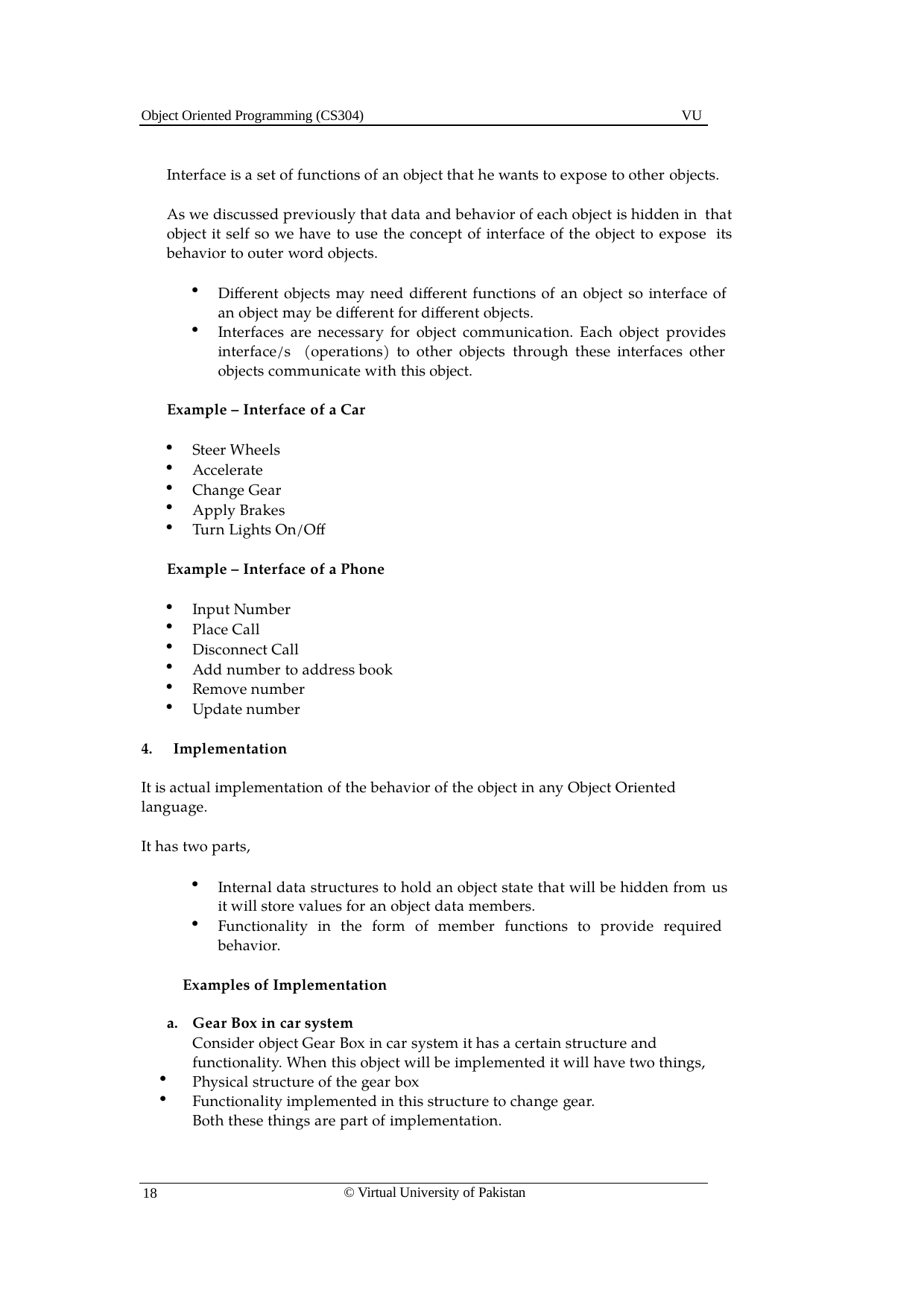

Object Oriented Programming (CS304)
VU

Interface is a set of functions of an object that he wants to expose to other objects.

As we discussed previously that data and behavior of each object is hidden in  that object it self so we have to use the concept of interface of the object to expose  its behavior to outer word objects.

Different objects may need different functions of an object so interface of  an object may be different for different objects.
Interfaces are necessary for object communication. Each object provides  interface/s  (operations) to other objects through these interfaces other  objects communicate with this object.

Example – Interface of a Car

Steer Wheels
Accelerate
Change Gear
Apply Brakes
Turn Lights On/Off

Example – Interface of a Phone

Input Number
Place Call
Disconnect Call
Add number to address book
Remove number
Update number

Implementation

It is actual implementation of the behavior of the object in any Object Oriented  language.

It has two parts,

Internal data structures to hold an object state that will be hidden from us  it will store values for an object data members.
Functionality in the form of member functions to provide required  behavior.

Examples of Implementation

Gear Box in car system
Consider object Gear Box in car system it has a certain structure and  functionality. When this object will be implemented it will have two things,
Physical structure of the gear box
Functionality implemented in this structure to change gear.  Both these things are part of implementation.
© Virtual University of Pakistan

18